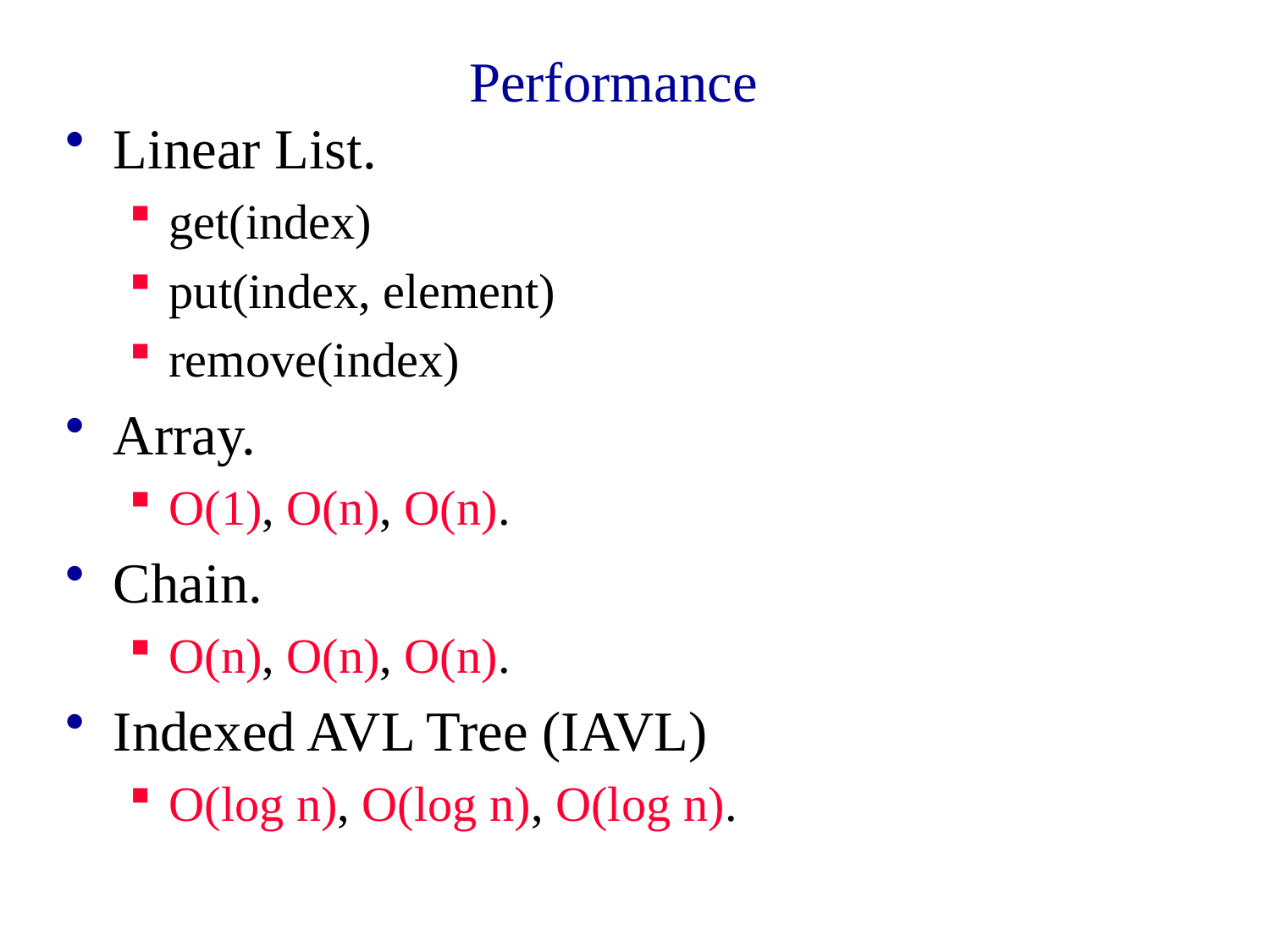

# Performance
Linear List.
get(index)
put(index, element)
remove(index)
Array.
O(1), O(n), O(n).
Chain.
O(n), O(n), O(n).
Indexed AVL Tree (IAVL)
O(log n), O(log n), O(log n).